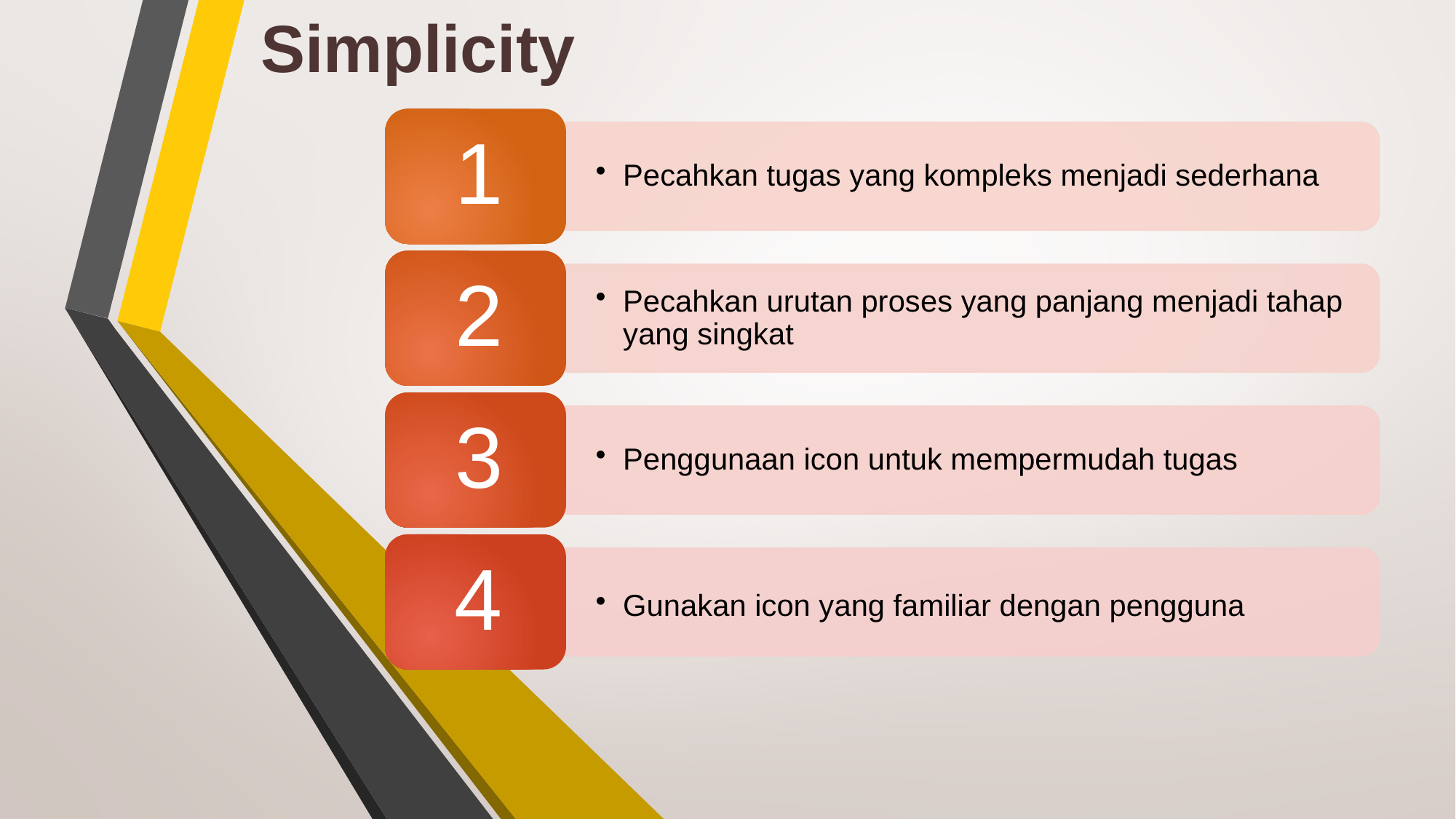

Simplicity

Pecahkan tugas yang kompleks menjadi sederhana
1
Pecahkan urutan proses yang panjang menjadi tahap yang singkat
2
Penggunaan icon untuk mempermudah tugas
3

Gunakan icon yang familiar dengan pengguna

4